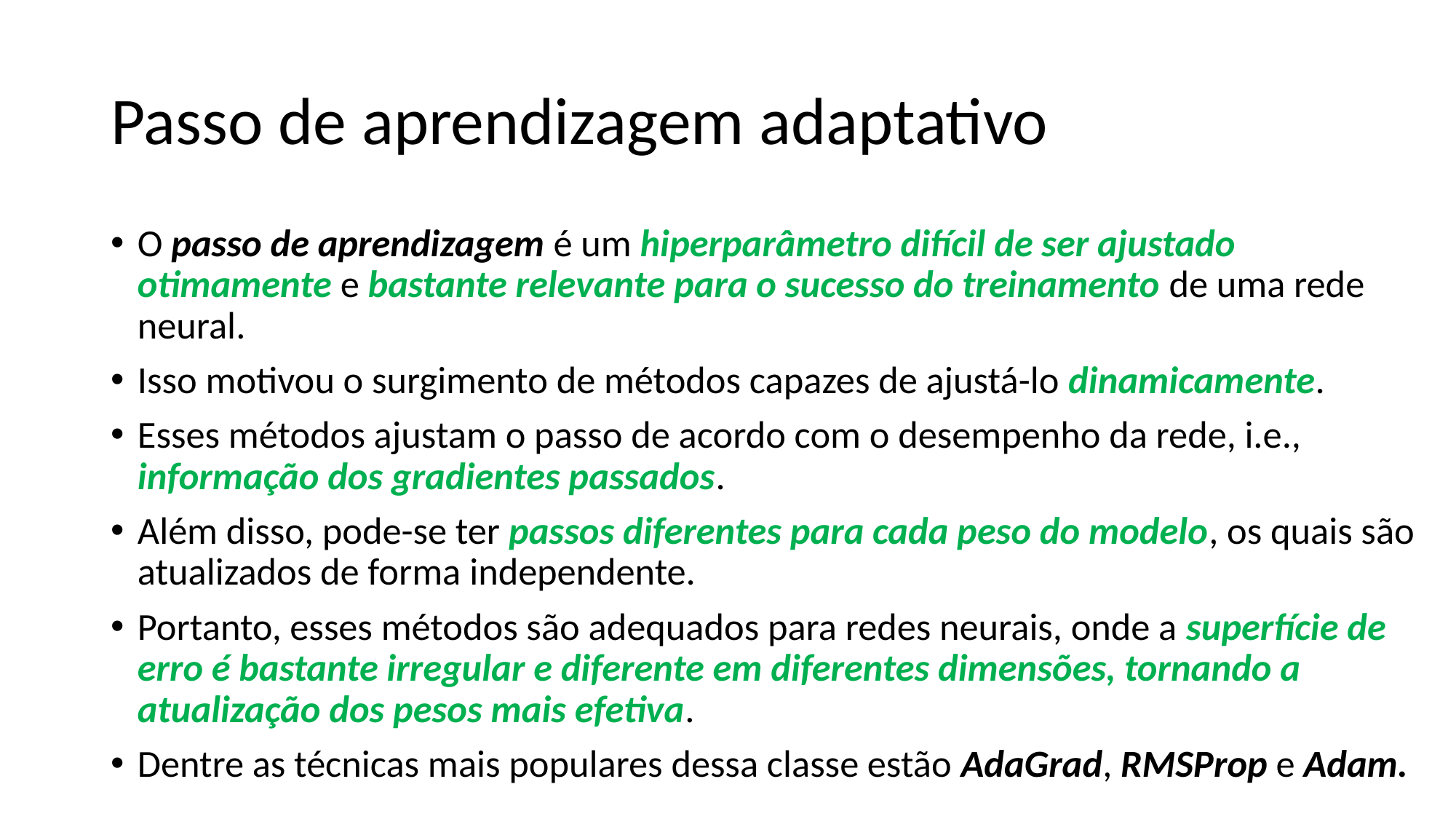

# Passo de aprendizagem adaptativo
O passo de aprendizagem é um hiperparâmetro difícil de ser ajustado otimamente e bastante relevante para o sucesso do treinamento de uma rede neural.
Isso motivou o surgimento de métodos capazes de ajustá-lo dinamicamente.
Esses métodos ajustam o passo de acordo com o desempenho da rede, i.e., informação dos gradientes passados.
Além disso, pode-se ter passos diferentes para cada peso do modelo, os quais são atualizados de forma independente.
Portanto, esses métodos são adequados para redes neurais, onde a superfície de erro é bastante irregular e diferente em diferentes dimensões, tornando a atualização dos pesos mais efetiva.
Dentre as técnicas mais populares dessa classe estão AdaGrad, RMSProp e Adam.